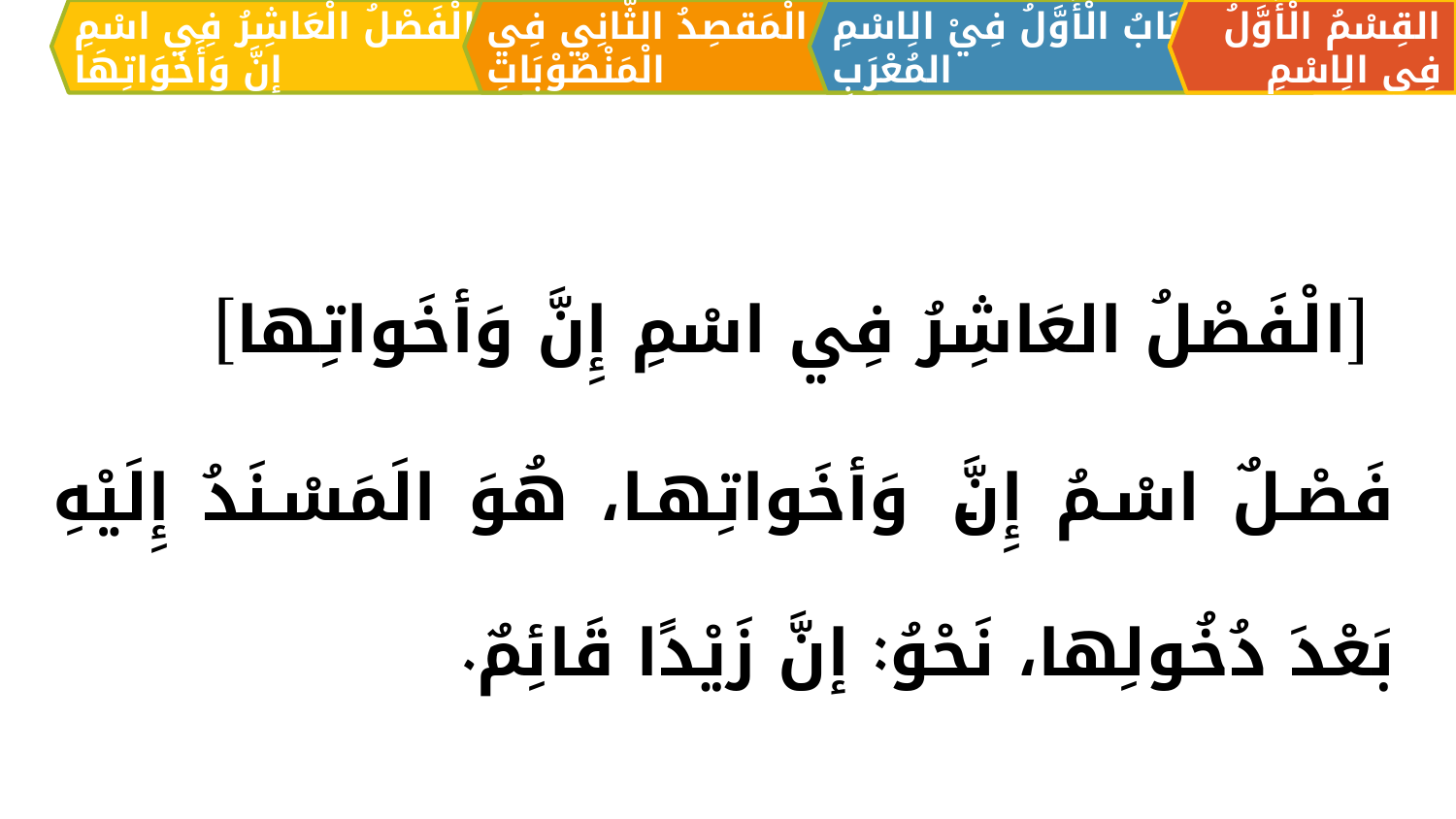

الْمَقصِدُ الثَّانِي فِي الْمَنْصُوْبَاتِ
القِسْمُ الْأَوَّلُ فِي الِاسْمِ
اَلبَابُ الْأَوَّلُ فِيْ الِاسْمِ المُعْرَبِ
الْفَصْلُ الْعَاشِرُ فِي اسْمِ إِنَّ وَأَخَوَاتِهَا
 [الْفَصْلُ العَاشِرُ فِي اسْمِ إِنَّ وَأخَواتِها]
فَصْلٌ اسْمُ إِنَّ وَأخَواتِها، هُوَ الَمَسْنَدُ إِلَيْهِ بَعْدَ دُخُولِها، نَحْوُ: إنَّ زَيْدًا قَائِمٌ.